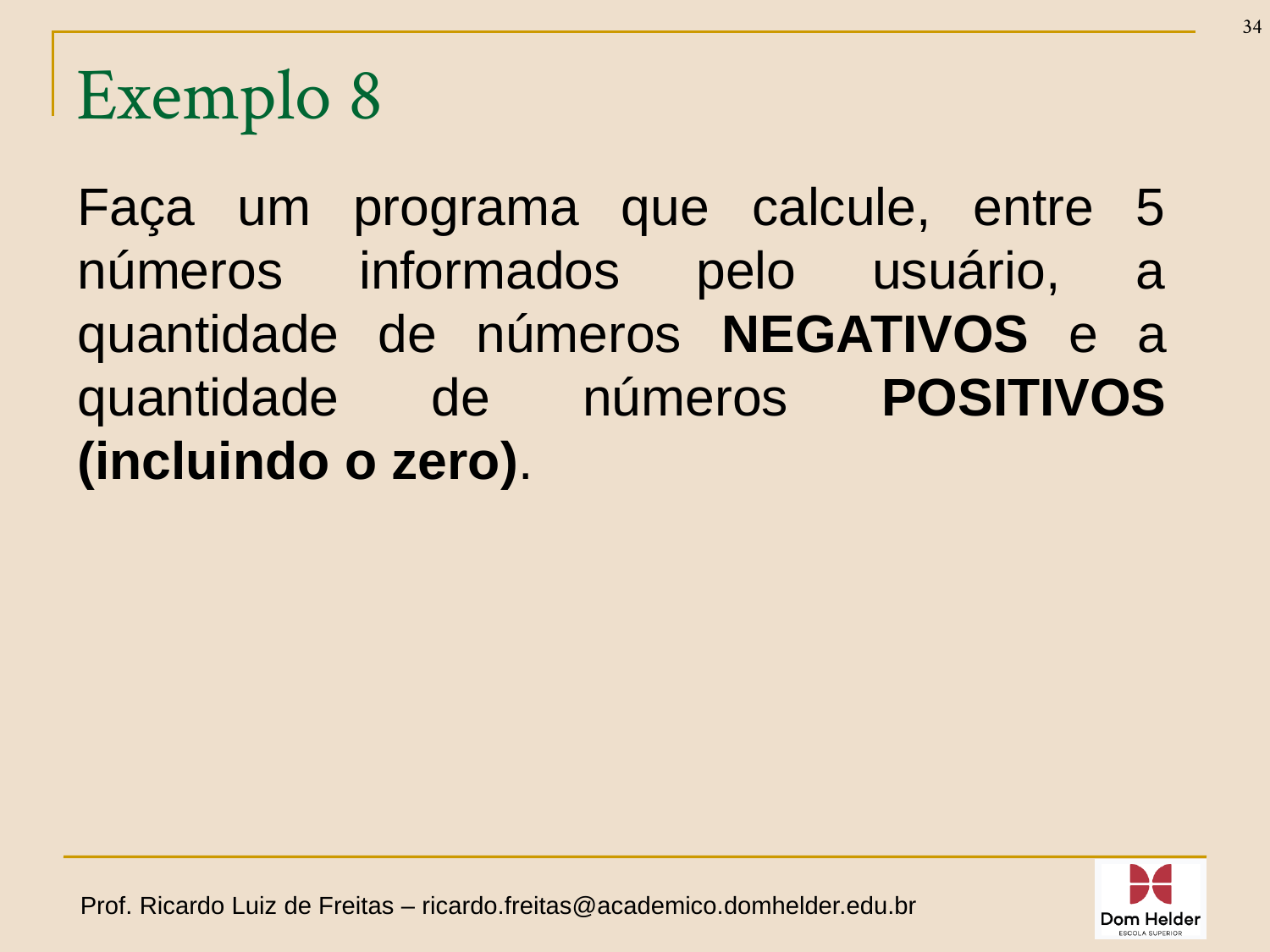

34
# Exemplo 8
Faça um programa que calcule, entre 5 números informados pelo usuário, a quantidade de números NEGATIVOS e a quantidade de números POSITIVOS (incluindo o zero).